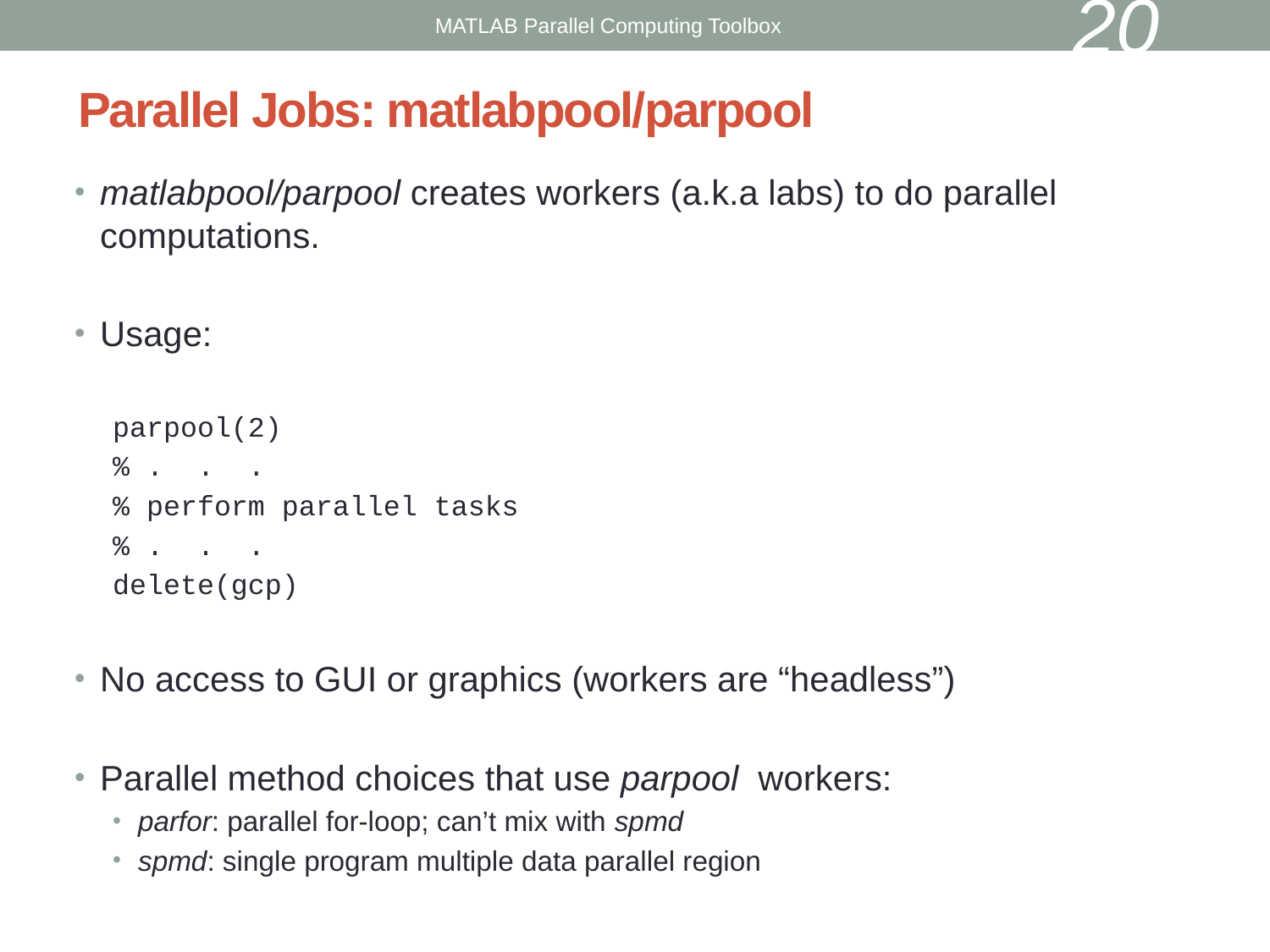

20
MATLAB Parallel Computing Toolbox
# Parallel Jobs: matlabpool/parpool
matlabpool/parpool creates workers (a.k.a labs) to do parallel computations.

Usage:

parpool(2)
% .  .  .
% perform parallel tasks
% .  .  .
delete(gcp)

No access to GUI or graphics (workers are “headless”)

Parallel method choices that use parpool  workers:
parfor: parallel for-loop; can’t mix with spmd
spmd: single program multiple data parallel region